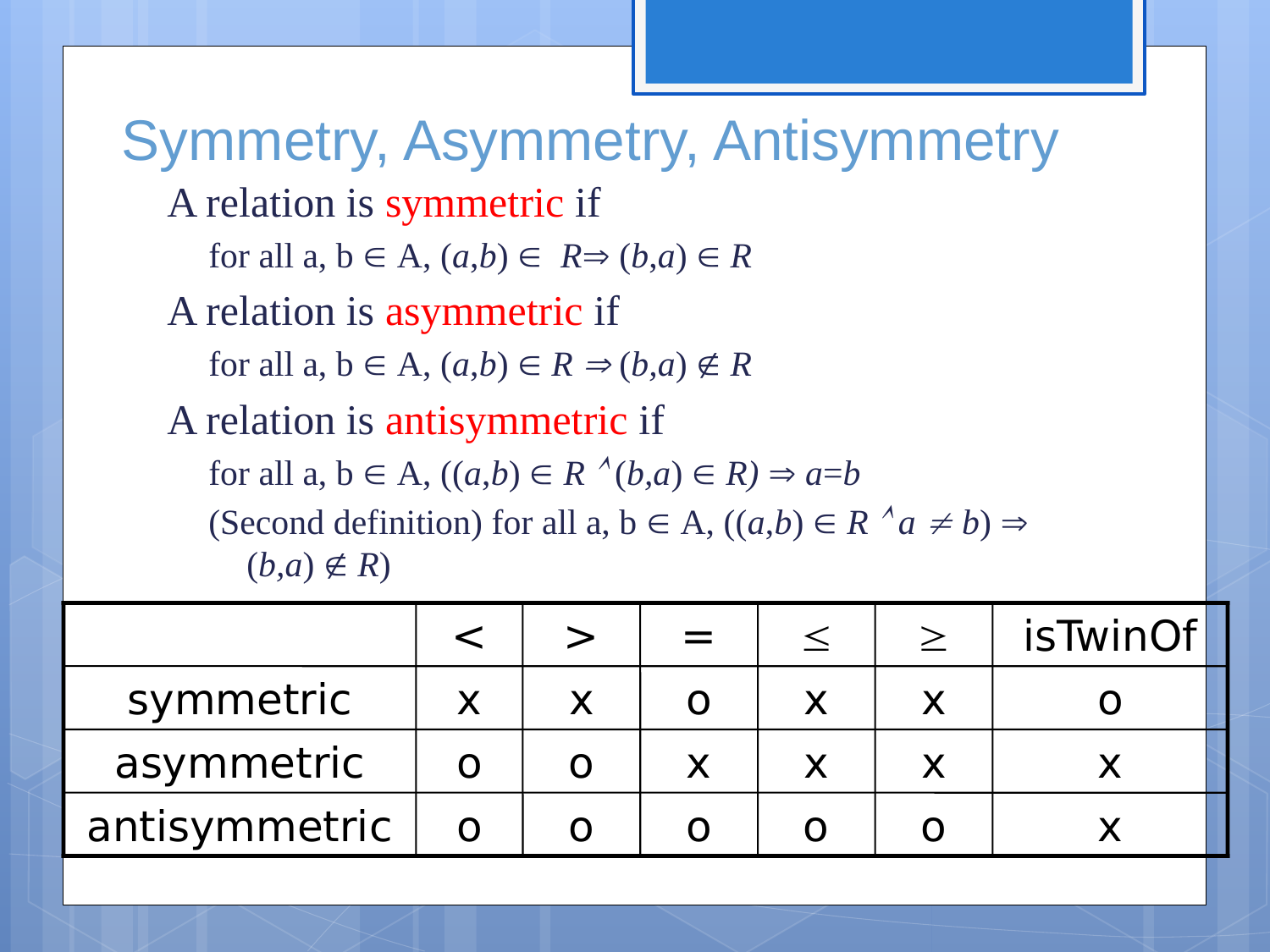

# Symmetry, Asymmetry, Antisymmetry
A relation is symmetric if
for all a, b ∈ A, (a,b) ∈  R⇒ (b,a) ∈ R
A relation is asymmetric if
for all a, b ∈ A, (a,b) ∈ R ⇒ (b,a) ∉ R
A relation is antisymmetric if
for all a, b ∈ A, ((a,b) ∈ R ∧ (b,a) ∈ R) ⇒ a=b
(Second definition) for all a, b ∈ A, ((a,b) ∈ R ∧ a ≠ b) ⇒ (b,a) ∉ R)

<

>

=

≤

≥

isTwinOf

symmetric

x
x
o
x
x
o
asymmetric

o
o
x
x
x
x
antisymmetric

o
o
o
o
o
x